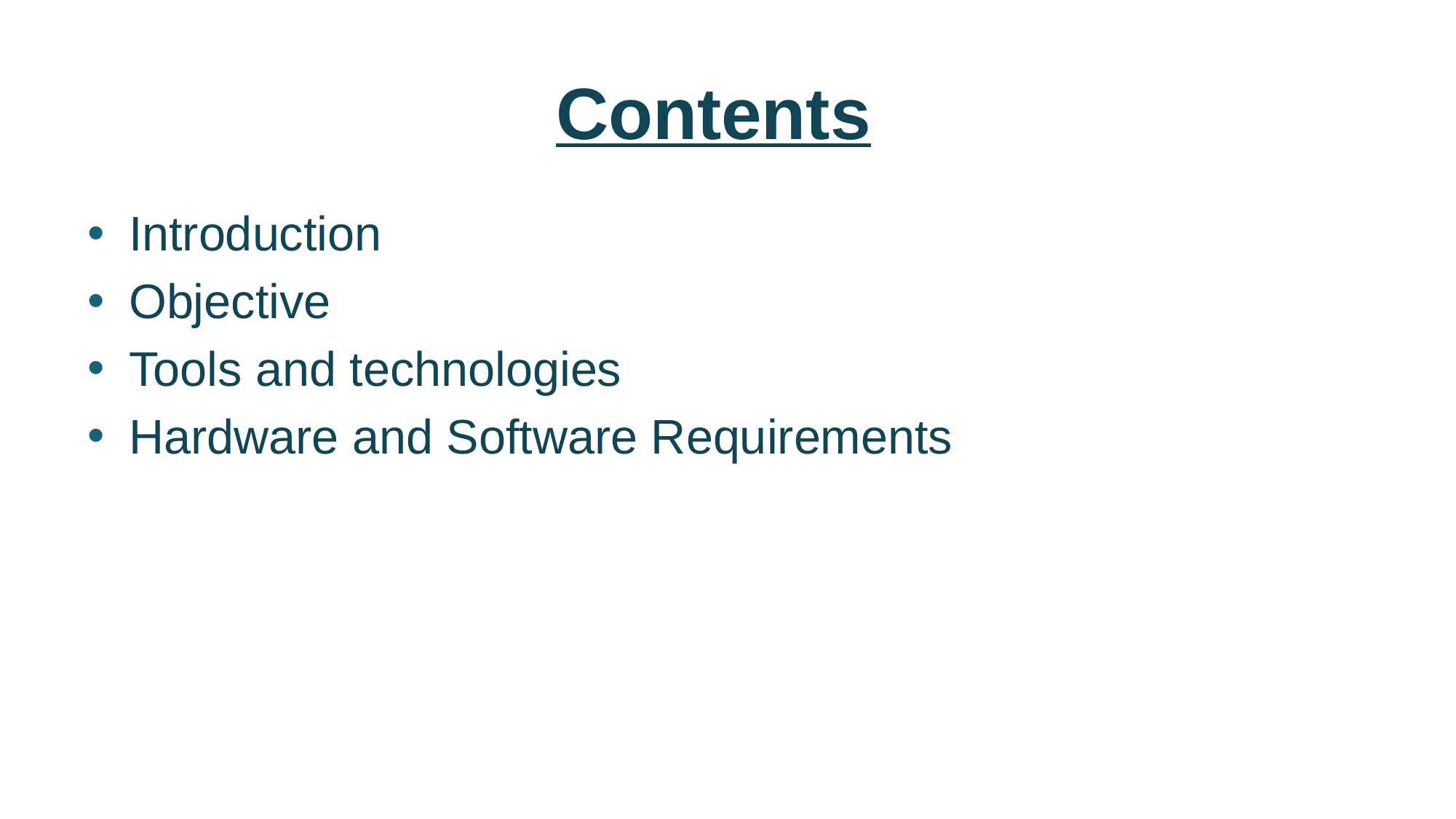

Contents

Introduction
Objective
Tools and technologies
Hardware and Software Requirements

2